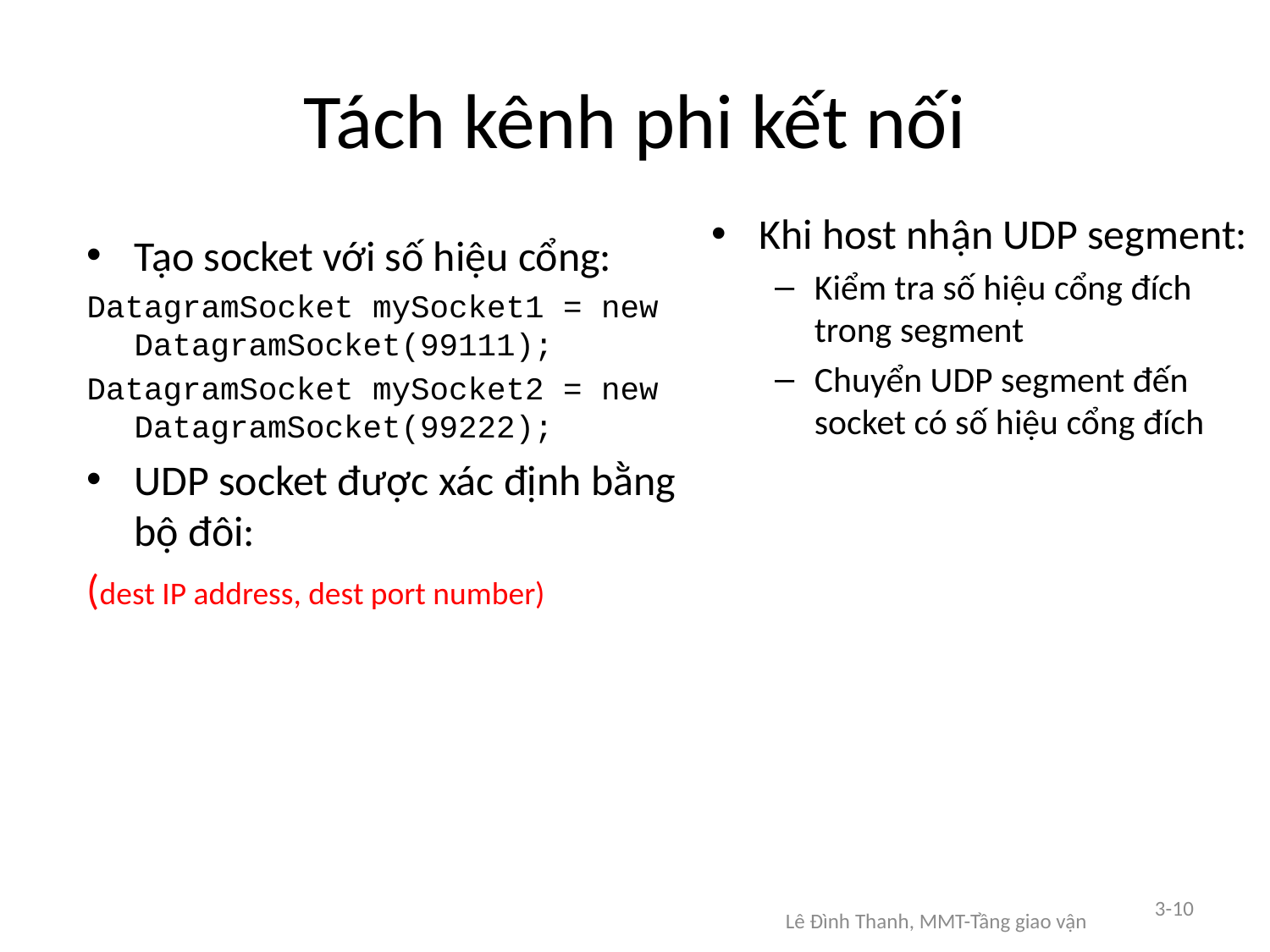

# Tách kênh phi kết nối
Khi host nhận UDP segment:
Kiểm tra số hiệu cổng đích trong segment
Chuyển UDP segment đến socket có số hiệu cổng đích
Tạo socket với số hiệu cổng:
DatagramSocket mySocket1 = new DatagramSocket(99111);
DatagramSocket mySocket2 = new DatagramSocket(99222);
UDP socket được xác định bằng bộ đôi:
(dest IP address, dest port number)
3-10
Lê Đình Thanh, MMT-Tầng giao vận